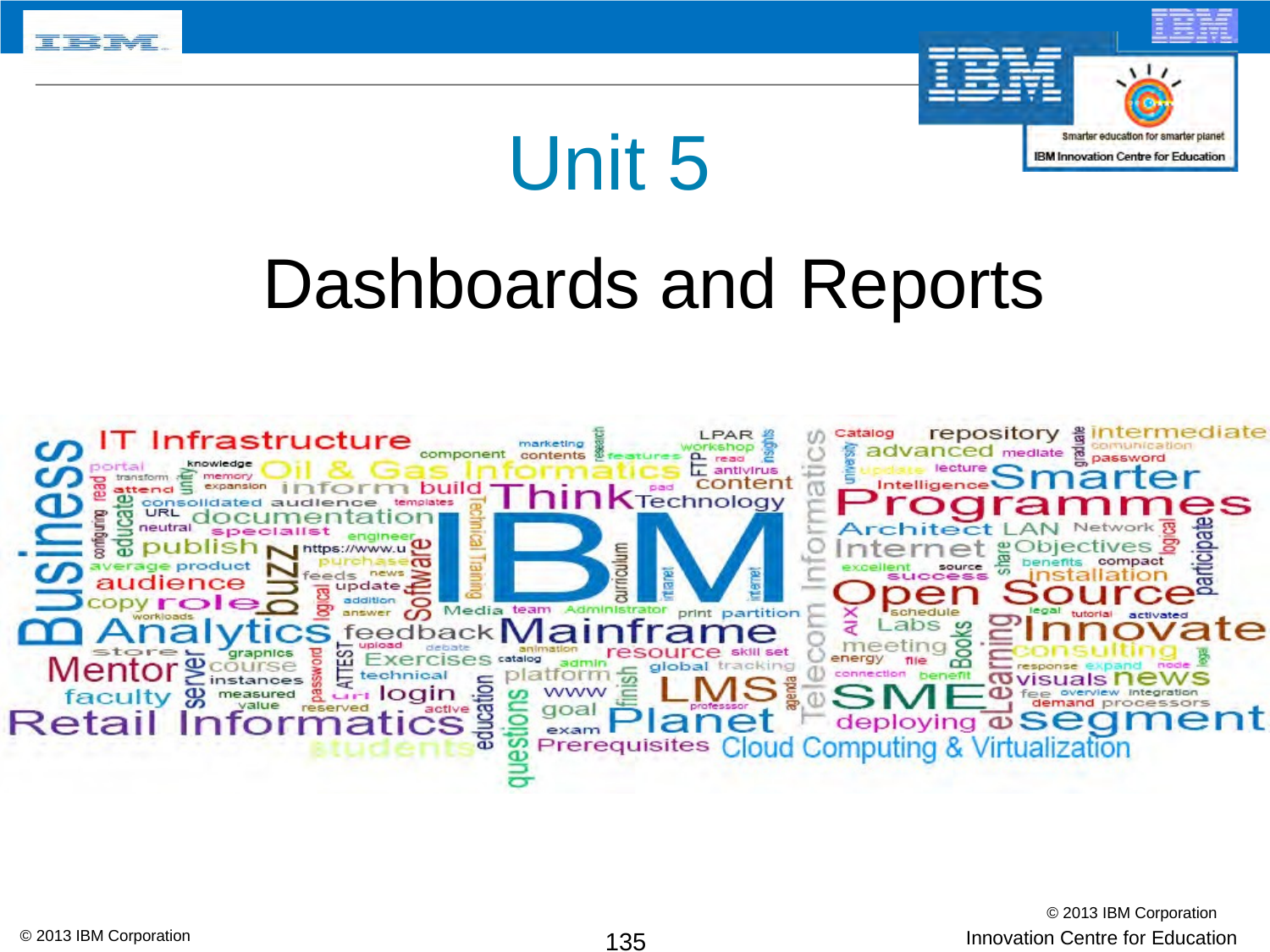

# Unit 5
Dashboards and Reports

© 2013 IBM Corporation
Innovation Centre for Education
© 2013 IBM Corporation
135